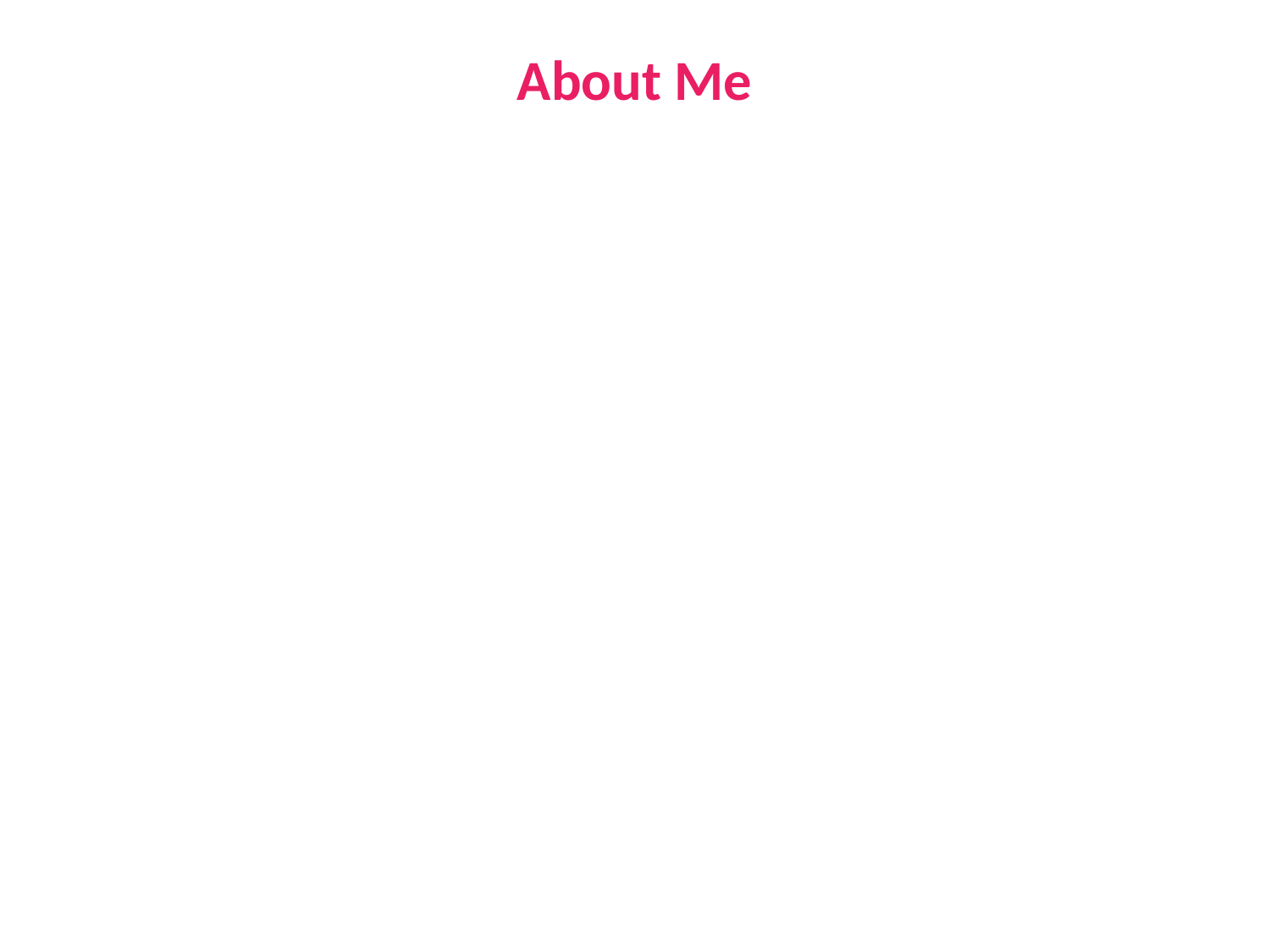

About Me

7+ years experience in digital storytelling & platform growth.
Ex-Mashable India, IGN India, Hauterrfly – scaled brands with creativity + analytics.
I believe in collaboration, creative excellence, and ROI-focused storytelling.